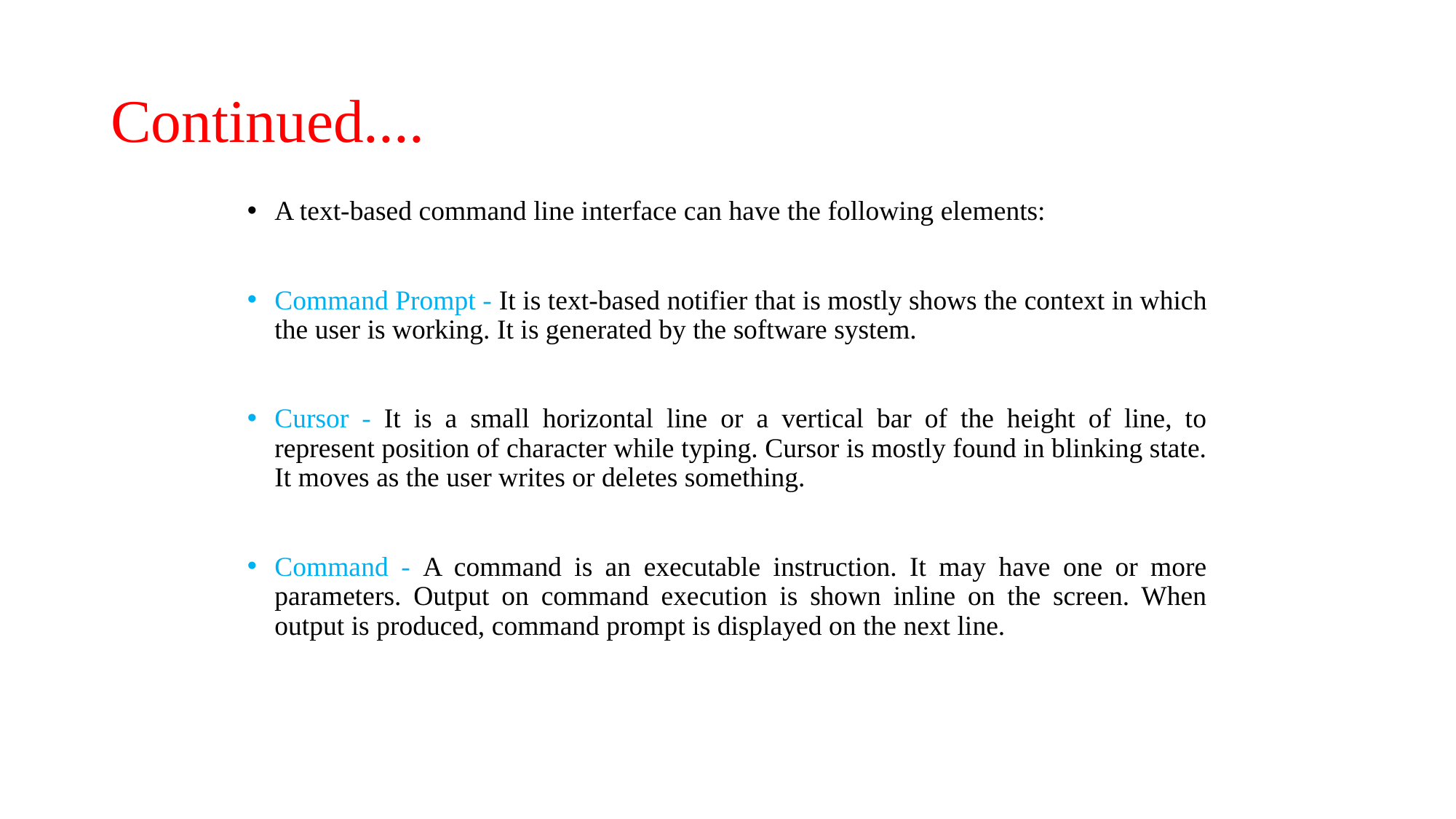

# Continued....
A text-based command line interface can have the following elements:

Command Prompt - It is text-based notifier that is mostly shows the context in which the user is working. It is generated by the software system.

Cursor - It is a small horizontal line or a vertical bar of the height of line, to represent position of character while typing. Cursor is mostly found in blinking state. It moves as the user writes or deletes something.

Command - A command is an executable instruction. It may have one or more parameters. Output on command execution is shown inline on the screen. When output is produced, command prompt is displayed on the next line.